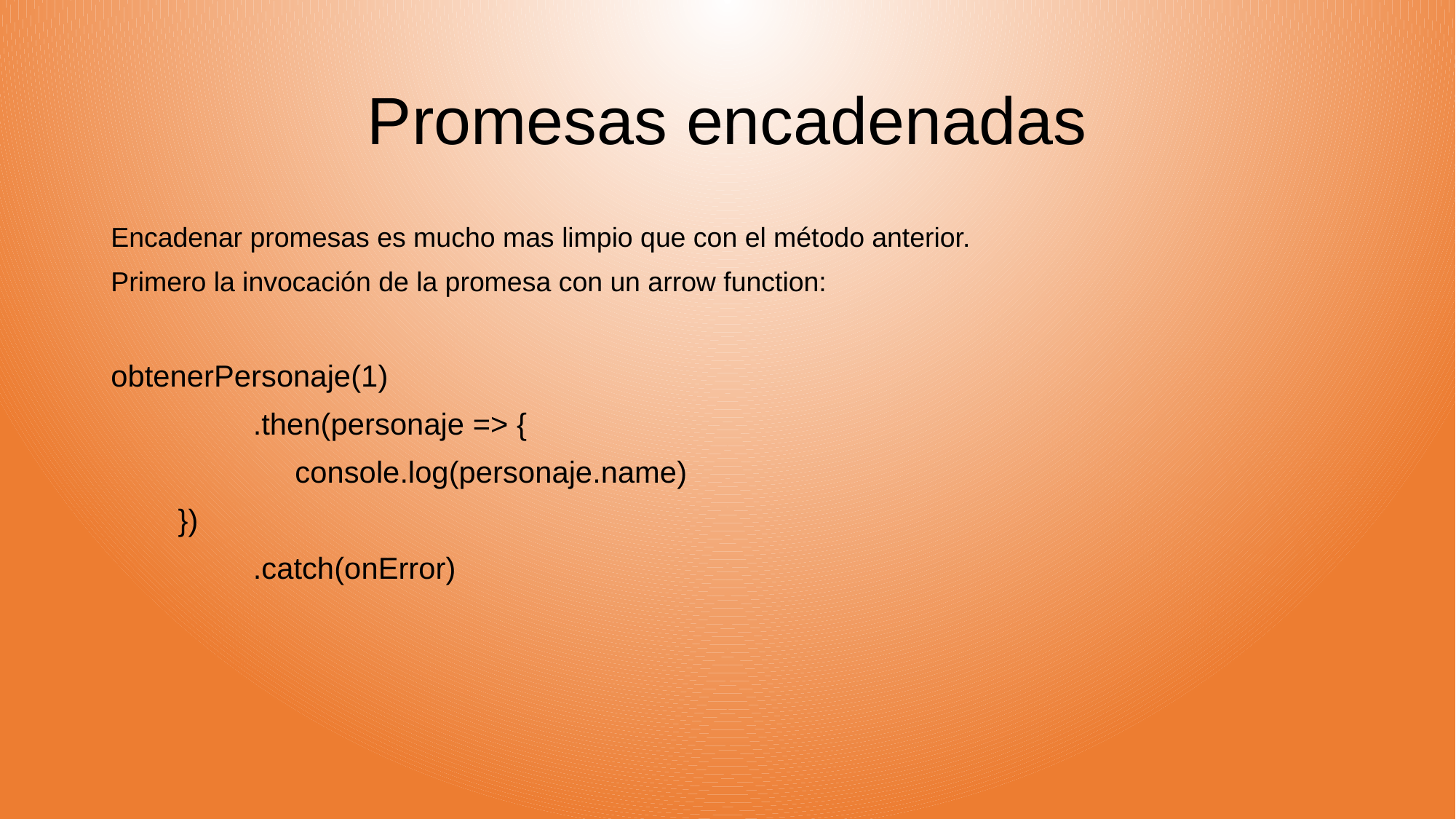

# Promesas encadenadas
Encadenar promesas es mucho mas limpio que con el método anterior.
Primero la invocación de la promesa con un arrow function:

obtenerPersonaje(1)
                 .then(personaje => {
                      console.log(personaje.name)
        })
                 .catch(onError)